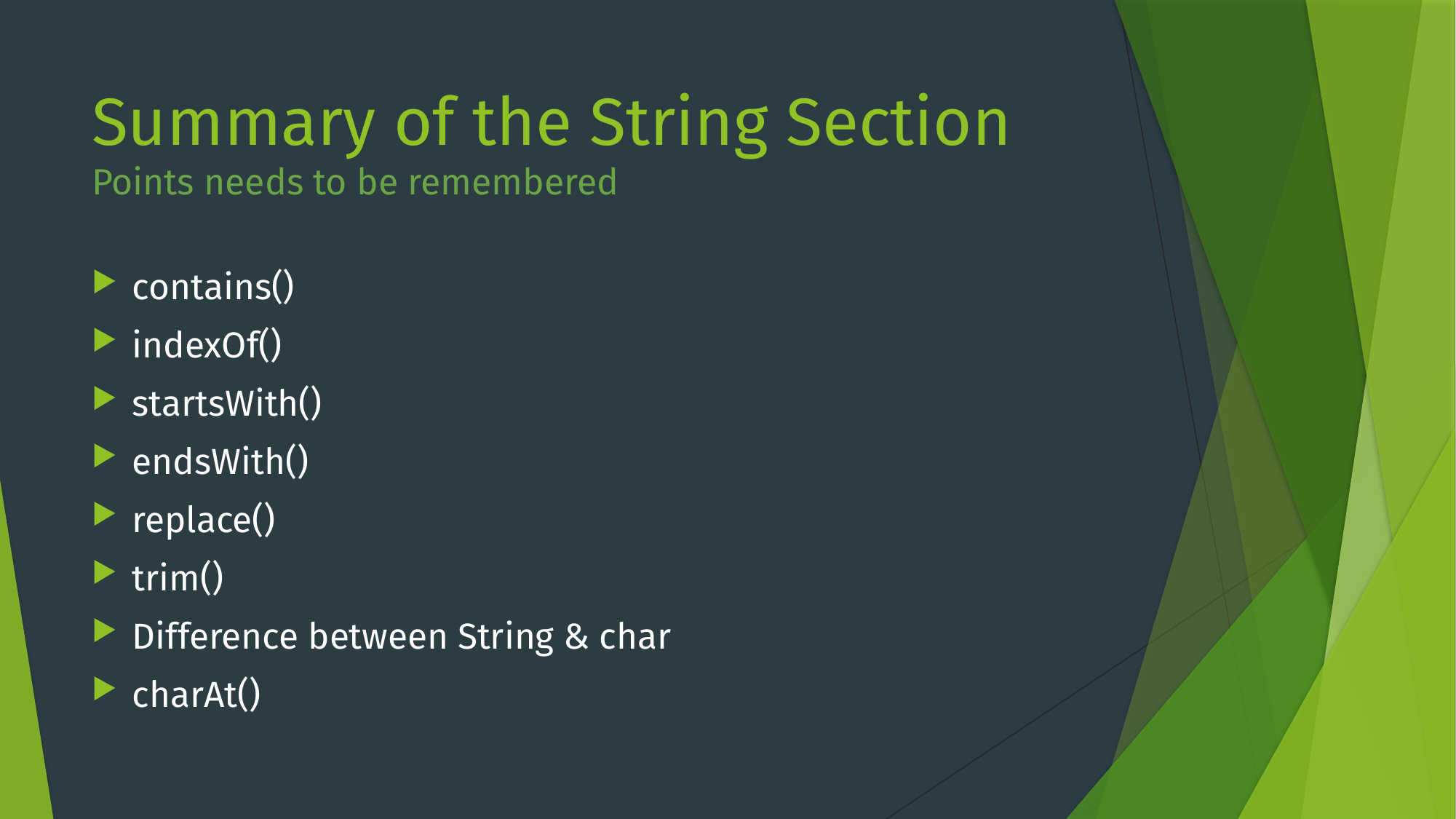

# Summary of the String Section Points needs to be remembered
contains()
indexOf()
startsWith()
endsWith()
replace()
trim()
Difference between String & char
charAt()